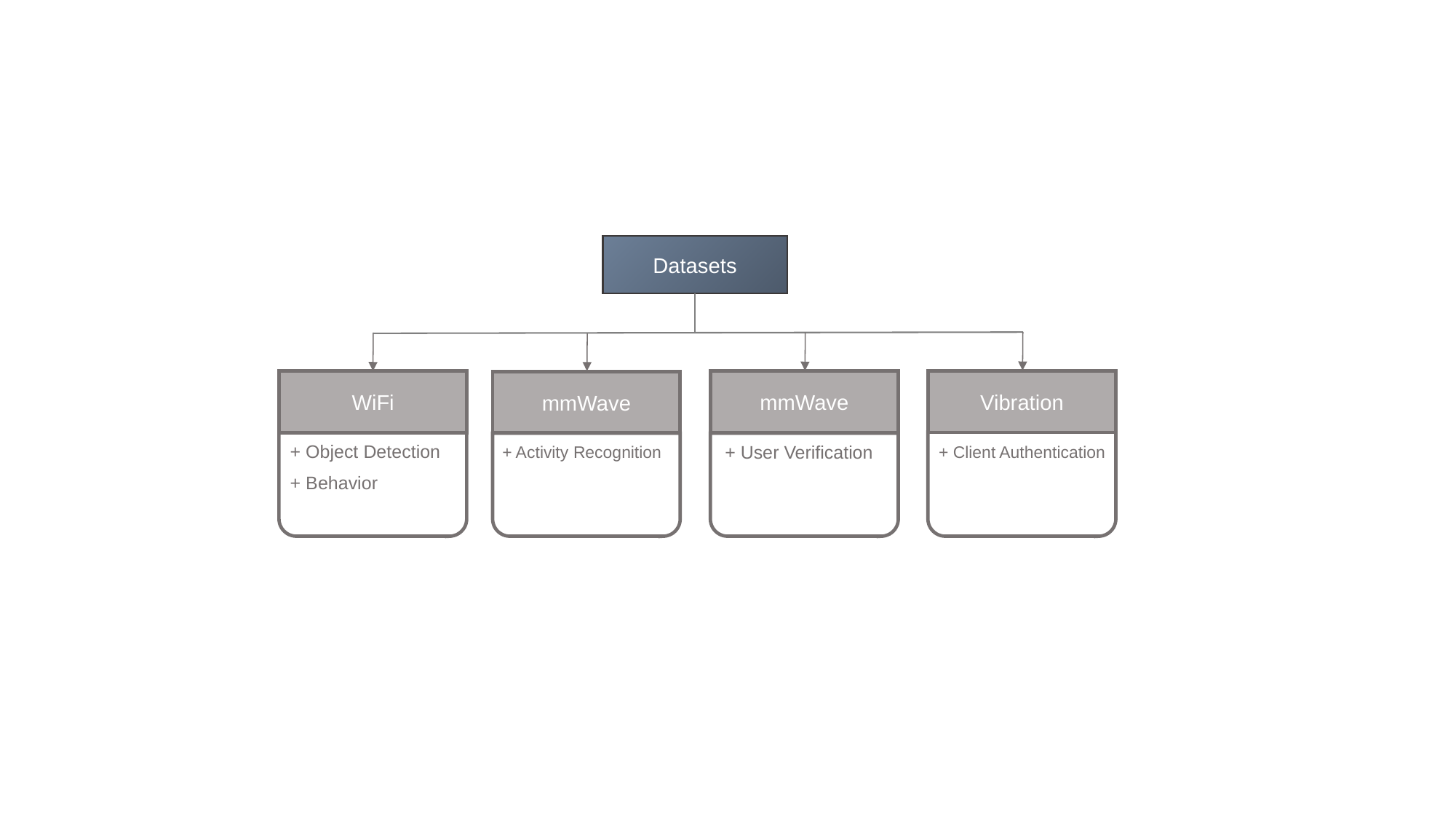

Datasets
Vibration
mmWave
WiFi
mmWave

+ Object Detection
+ Behavior
+ User Verification
+ Activity Recognition
+ Client Authentication